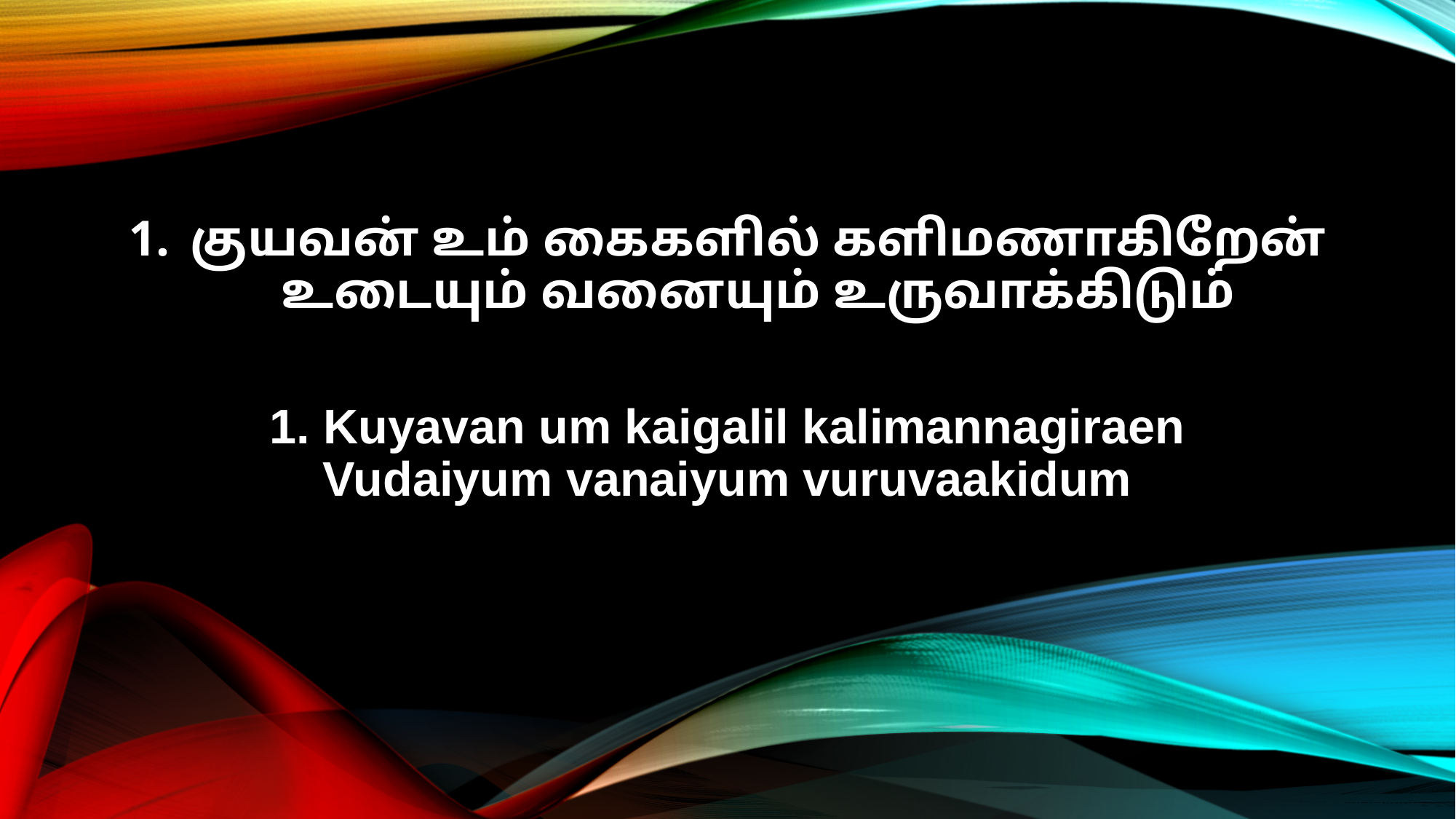

குயவன் உம் கைகளில் களிமணாகிறேன்
உடையும் வனையும் உருவாக்கிடும்

1. Kuyavan um kaigalil kalimannagiraen
Vudaiyum vanaiyum vuruvaakidum